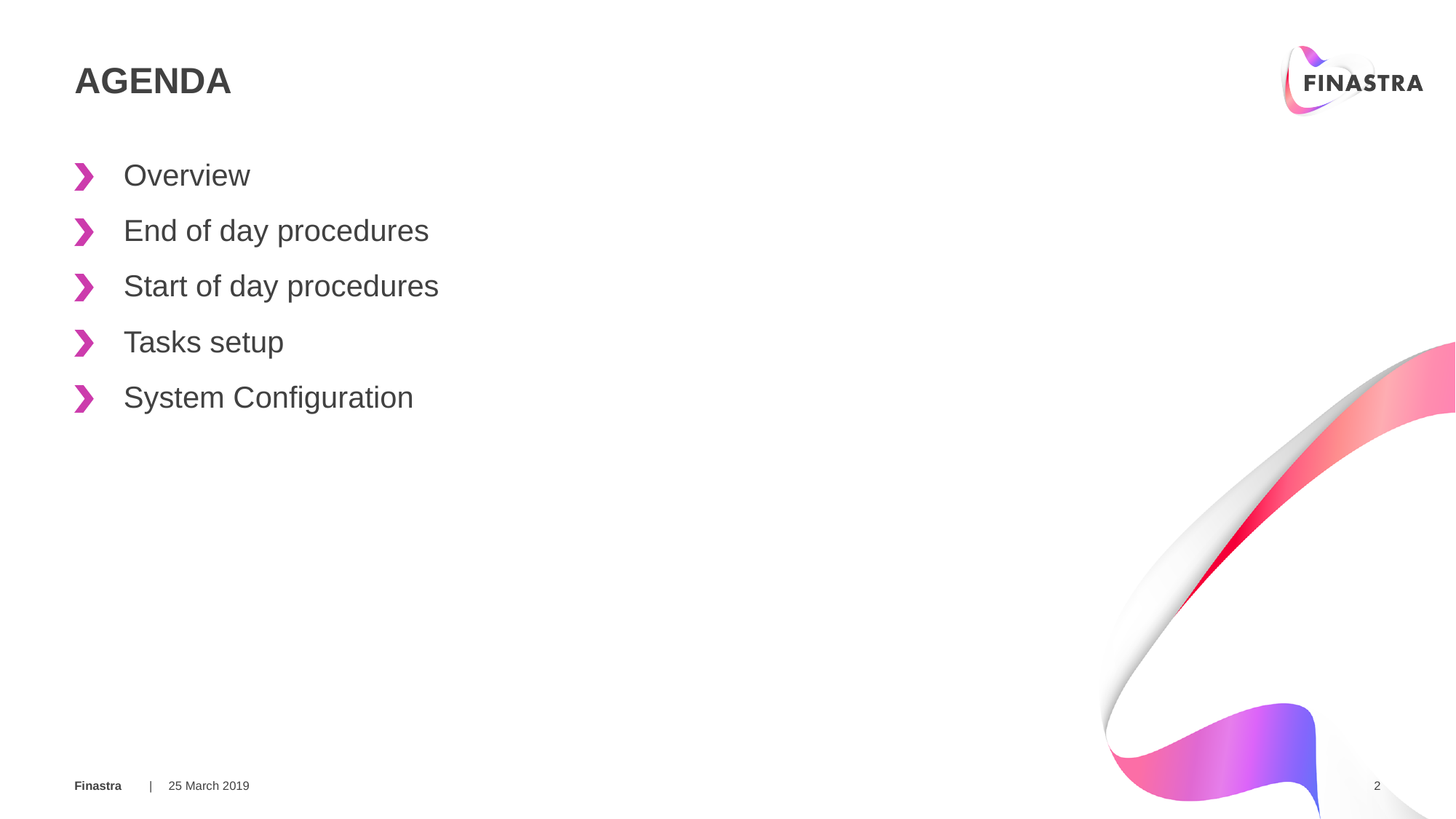

# AGENDA
Overview
End of day procedures
Start of day procedures
Tasks setup
System Configuration

25 March 2019
2